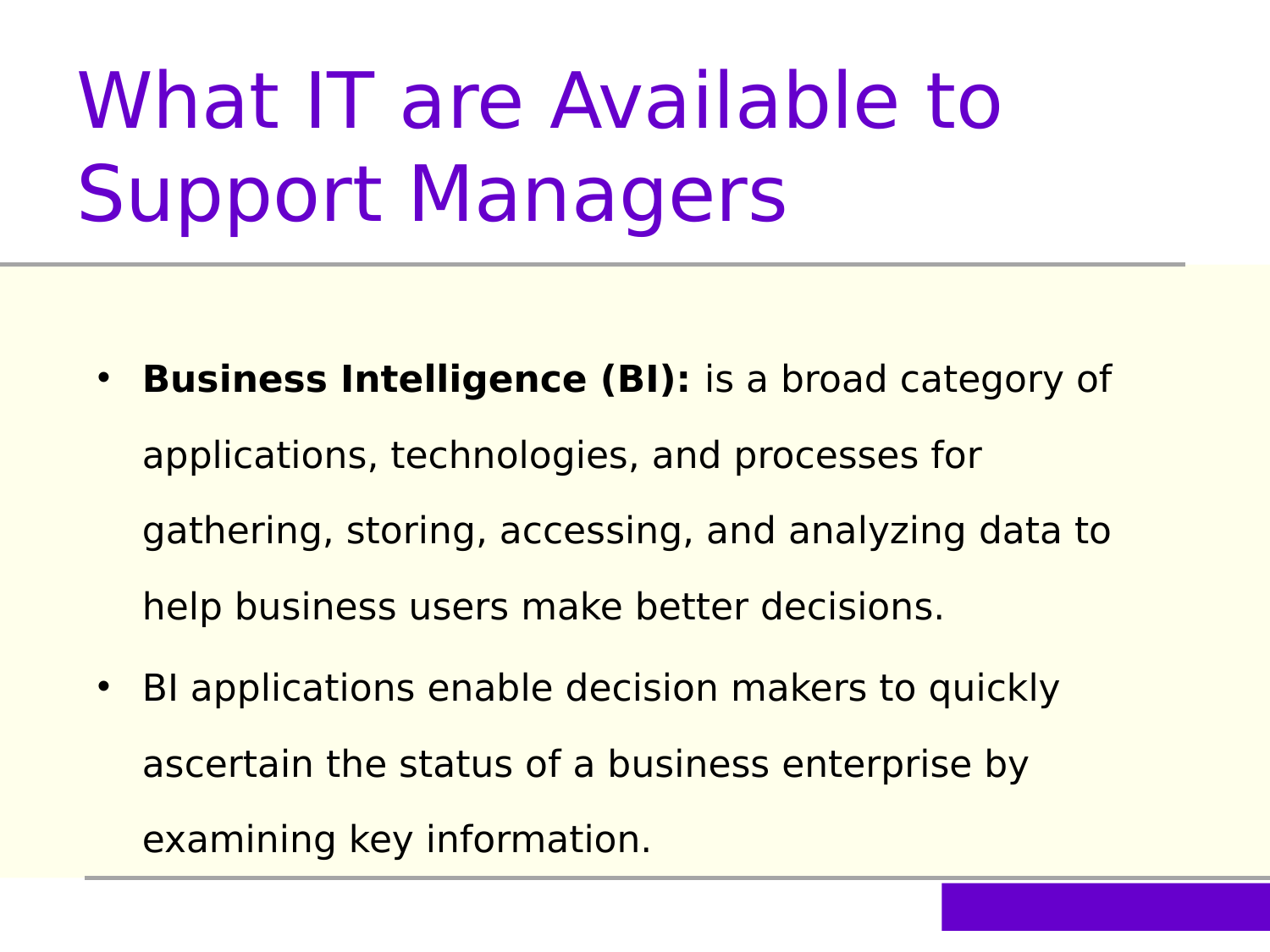

What IT are Available to Support Managers
Business Intelligence (BI): is a broad category of applications, technologies, and processes for gathering, storing, accessing, and analyzing data to help business users make better decisions.
BI applications enable decision makers to quickly ascertain the status of a business enterprise by examining key information.